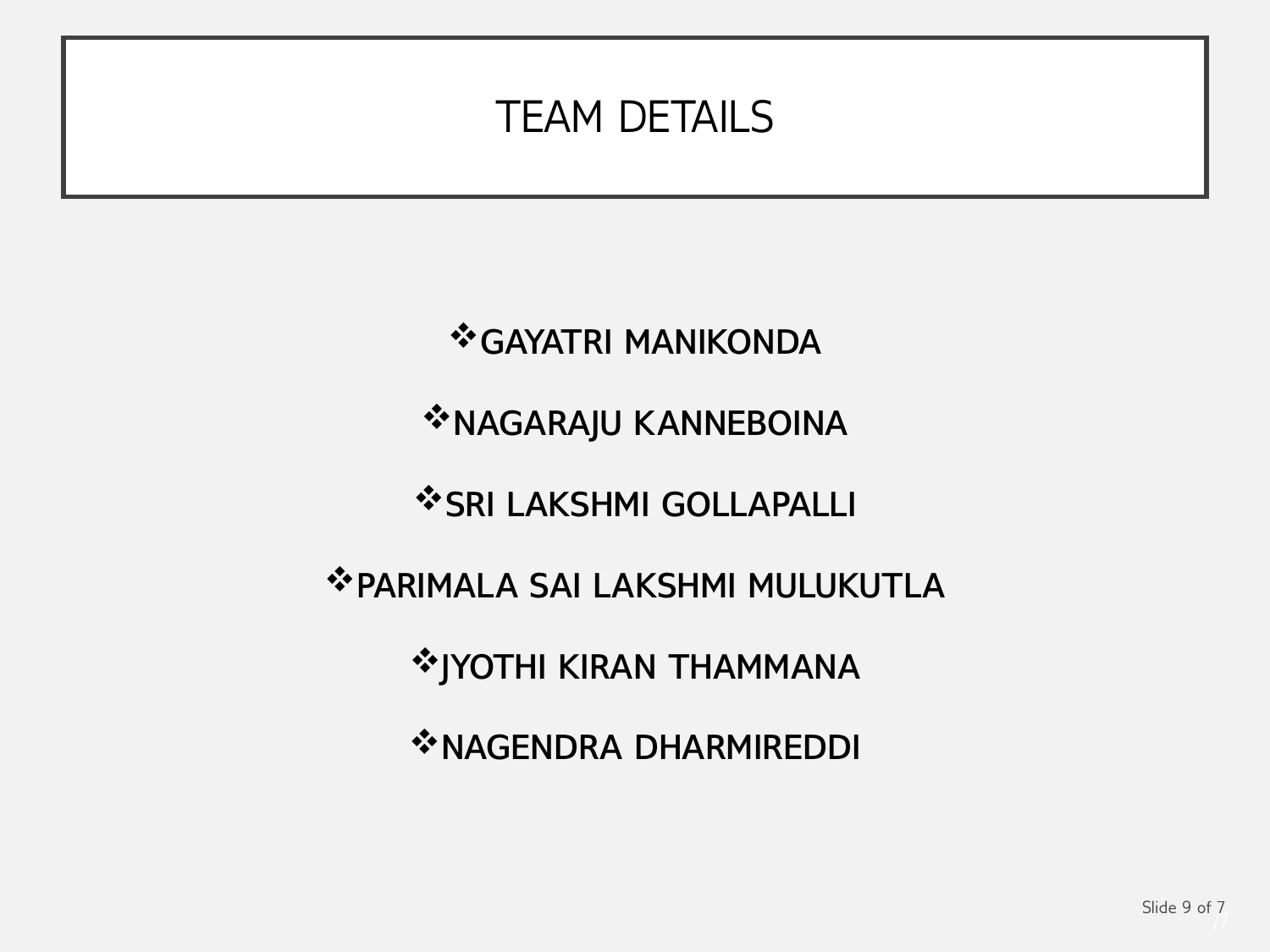

TEAM DETAILS
# GAYATRI MANIKONDA
NAGARAJU KANNEBOINA
SRI LAKSHMI GOLLAPALLI
PARIMALA SAI LAKSHMI MULUKUTLA
JYOTHI KIRAN THAMMANA
NAGENDRA DHARMIREDDI